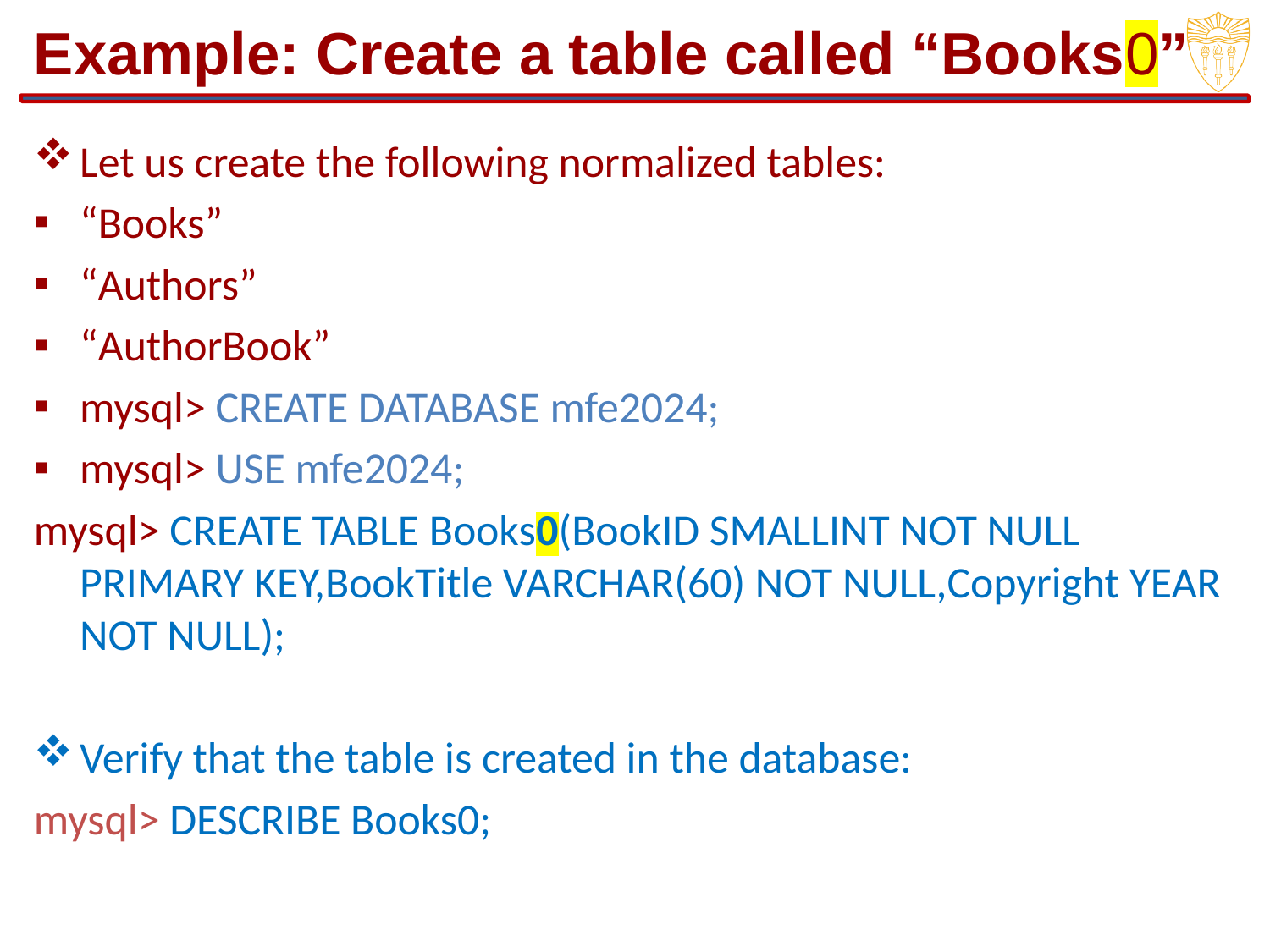

# Example: Create a table called “Books0”
Let us create the following normalized tables:
“Books”
“Authors”
“AuthorBook”
mysql> CREATE DATABASE mfe2024;
mysql> USE mfe2024;
mysql> CREATE TABLE Books0(BookID SMALLINT NOT NULL PRIMARY KEY,BookTitle VARCHAR(60) NOT NULL,Copyright YEAR NOT NULL);

Verify that the table is created in the database:
mysql> DESCRIBE Books0;